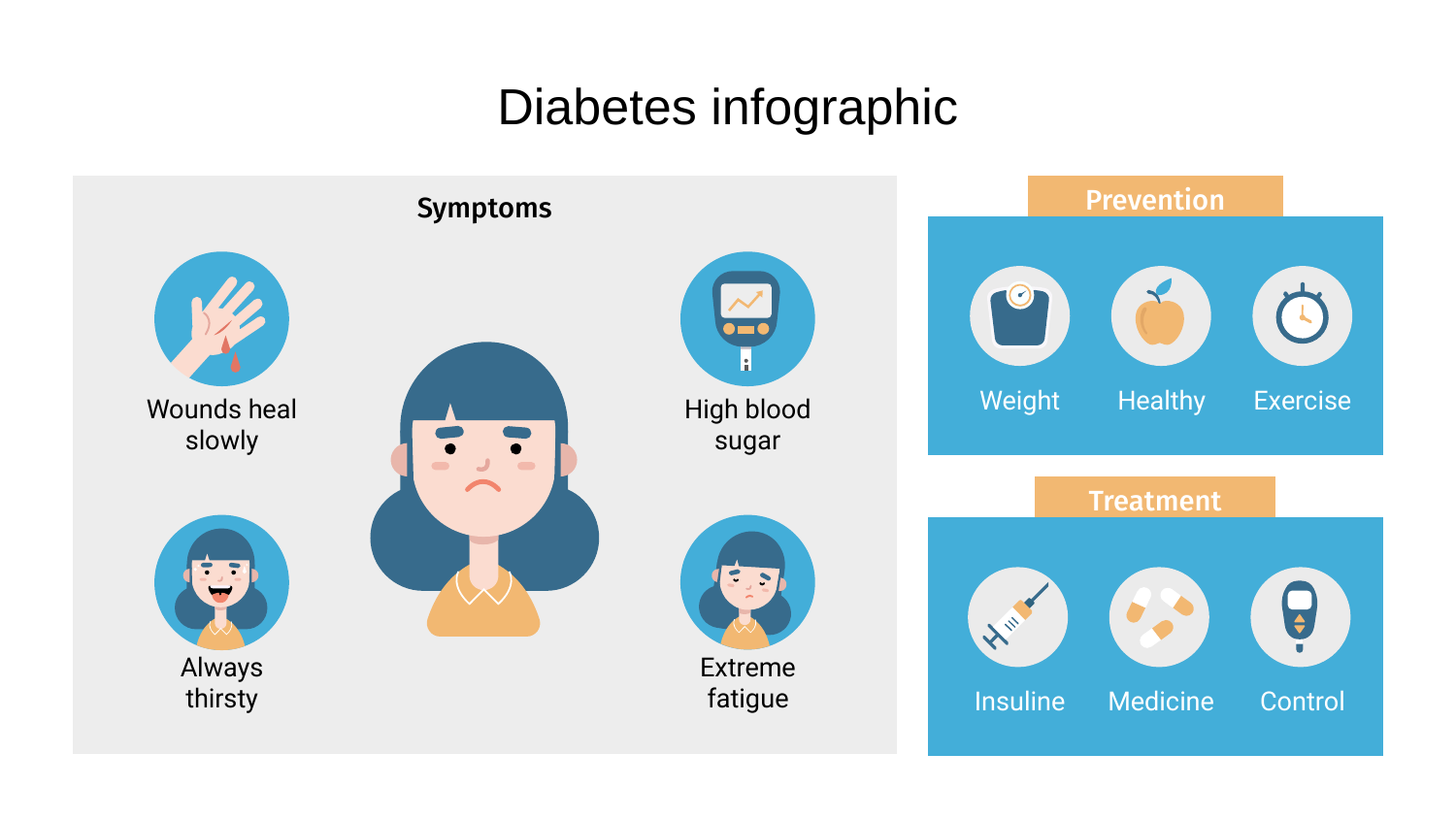

Diabetes infographic

Prevention
Symptoms

Weight
Healthy
Exercise
Wounds heal slowly
High blood sugar
Treatment

Always
thirsty
Extreme fatigue
Insuline
Control
Medicine